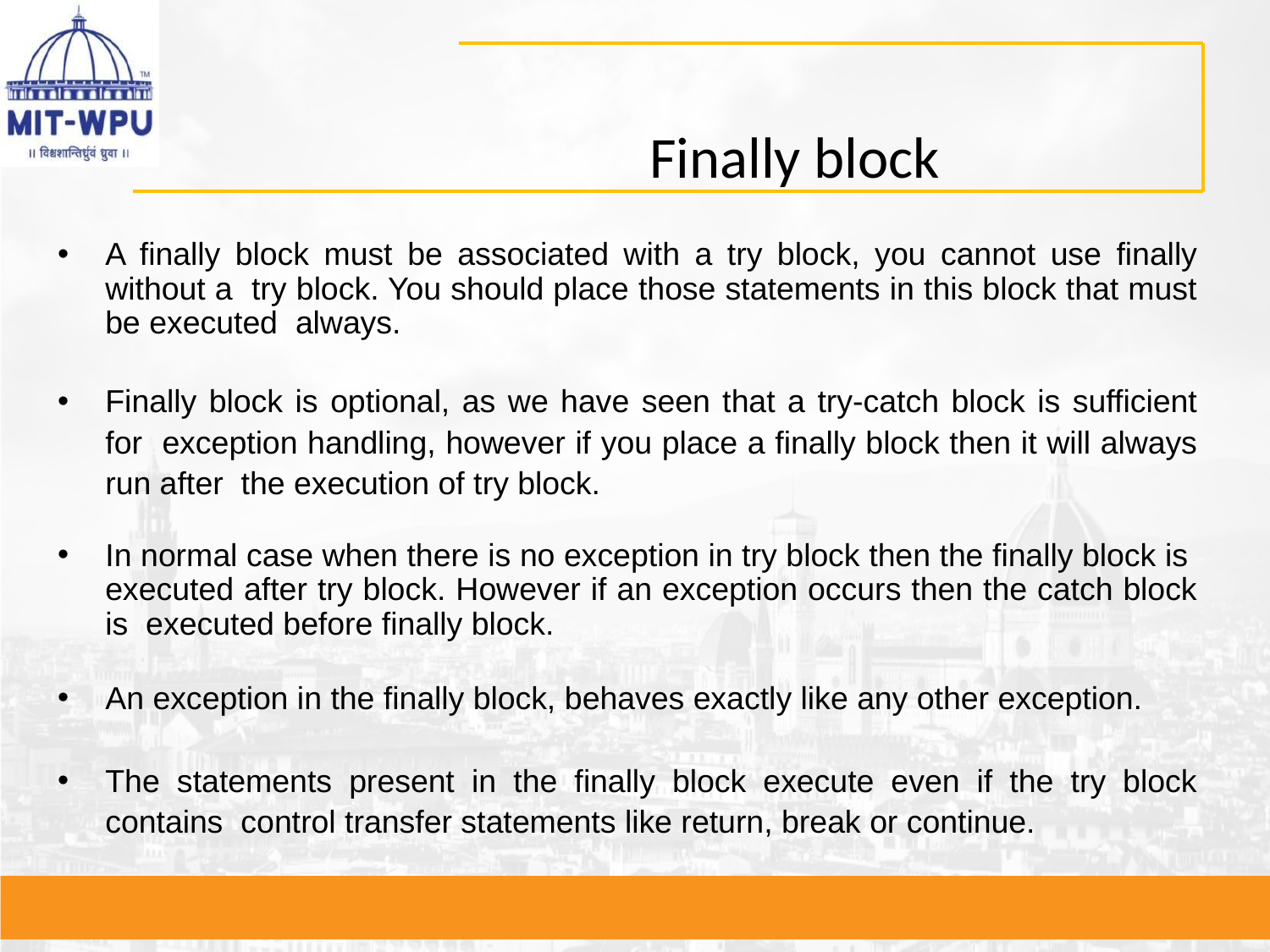

# Finally block
A finally block must be associated with a try block, you cannot use finally without a  try block. You should place those statements in this block that must be executed  always.

Finally block is optional, as we have seen that a try-catch block is sufficient for  exception handling, however if you place a finally block then it will always run after  the execution of try block.

In normal case when there is no exception in try block then the finally block is  executed after try block. However if an exception occurs then the catch block is  executed before finally block.

An exception in the finally block, behaves exactly like any other exception.

The statements present in the finally block execute even if the try block contains  control transfer statements like return, break or continue.